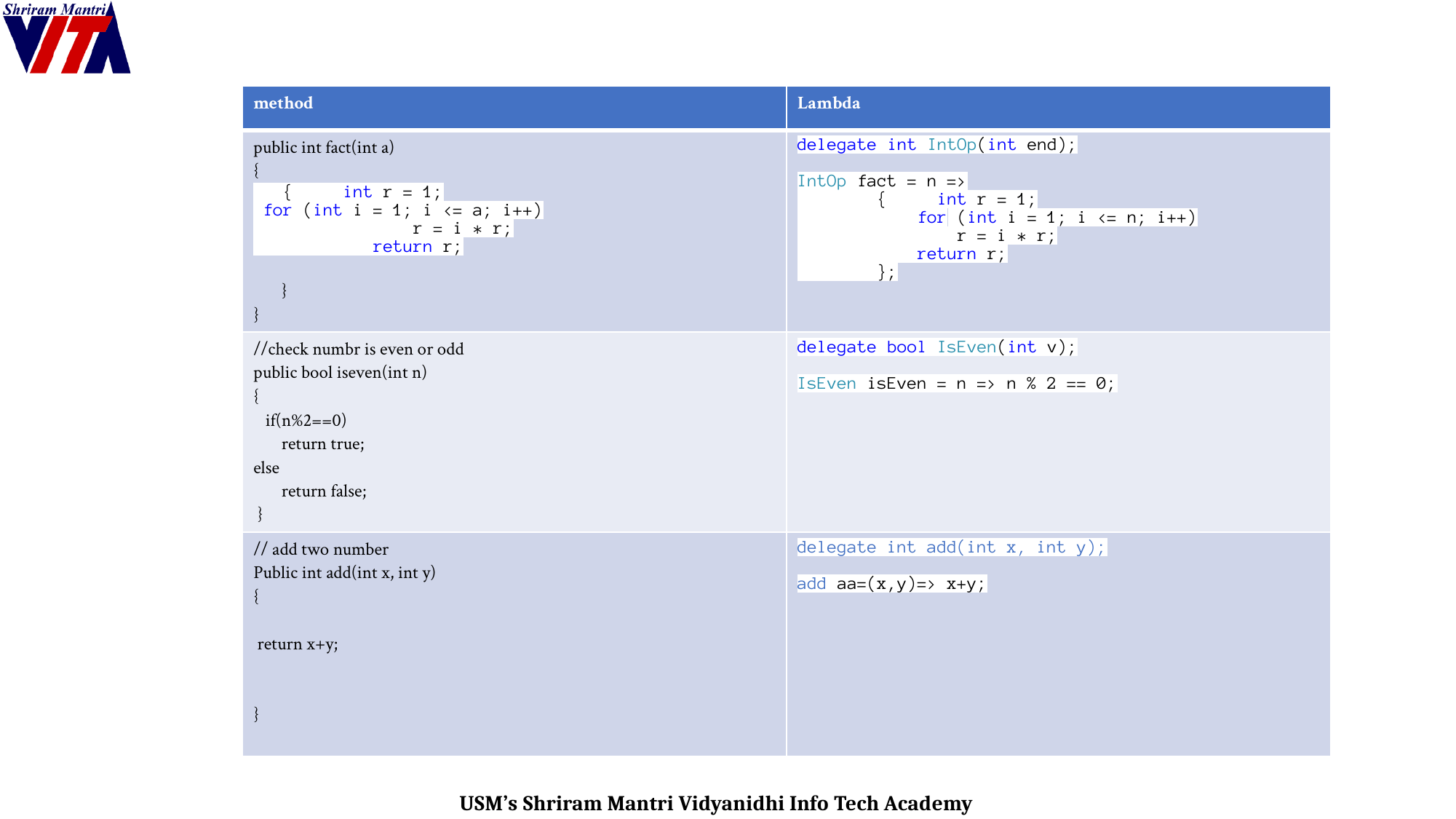

| method | Lambda |
| --- | --- |
| public int fact(int a) { { int r = 1; for (int i = 1; i <= a; i++) r = i \* r; return r; } } | delegate int IntOp(int end); IntOp fact = n => { int r = 1; for (int i = 1; i <= n; i++) r = i \* r; return r; }; |
| //check numbr is even or odd public bool iseven(int n) { if(n%2==0) return true; else return false; } | delegate bool IsEven(int v); IsEven isEven = n => n % 2 == 0; |
| // add two number Public int add(int x, int y) { return x+y; } | delegate int add(int x, int y); add aa=(x,y)=> x+y; |